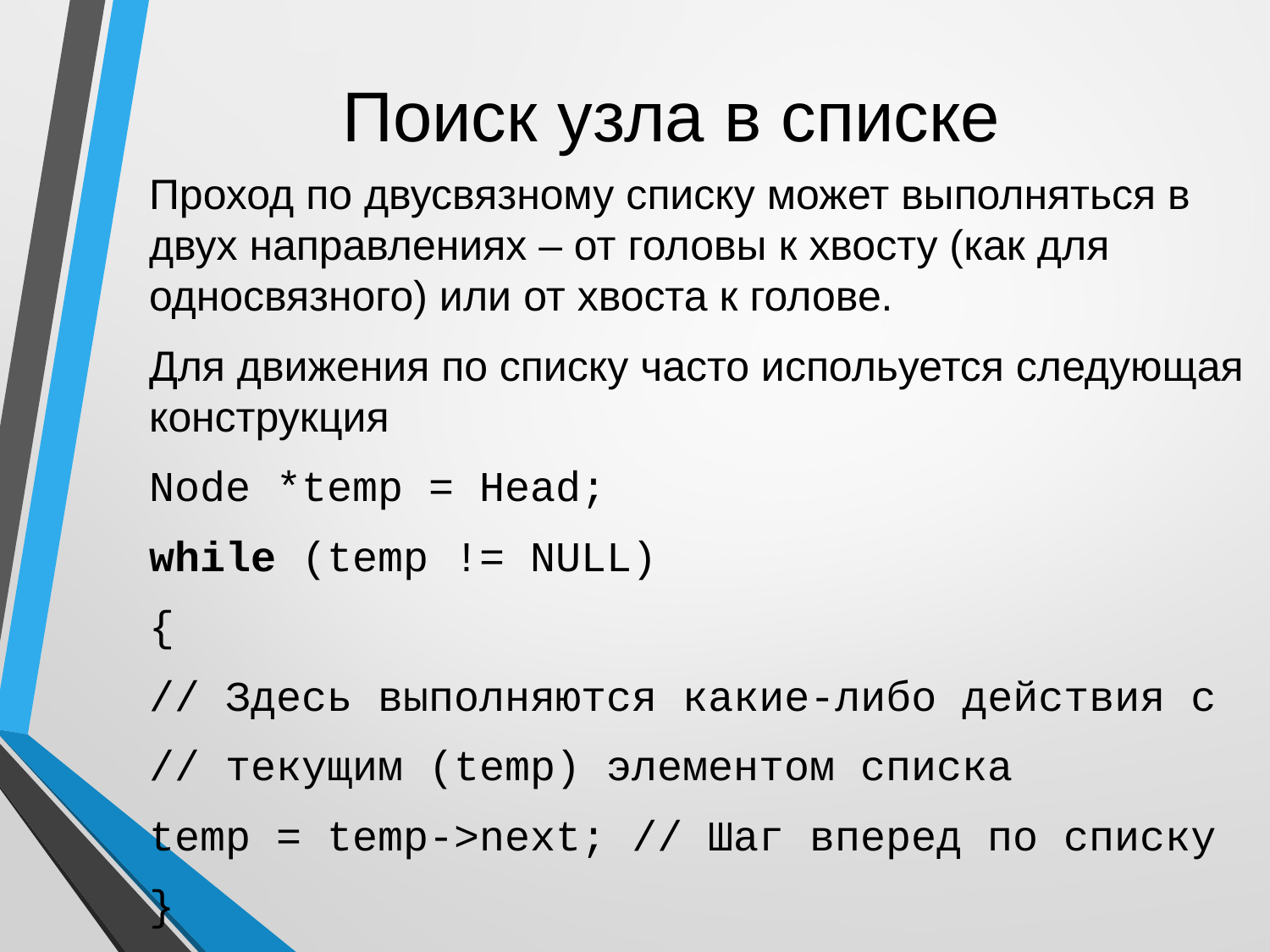

# Поиск узла в списке
Проход по двусвязному списку может выполняться в двух направлениях – от головы к хвосту (как для односвязного) или от хвоста к голове.
Для движения по списку часто испольуется следующая конструкция
Node *temp = Head;
while (temp != NULL)
{
// Здесь выполняются какие-либо действия с
// текущим (temp) элементом списка
temp = temp->next; // Шаг вперед по списку
}